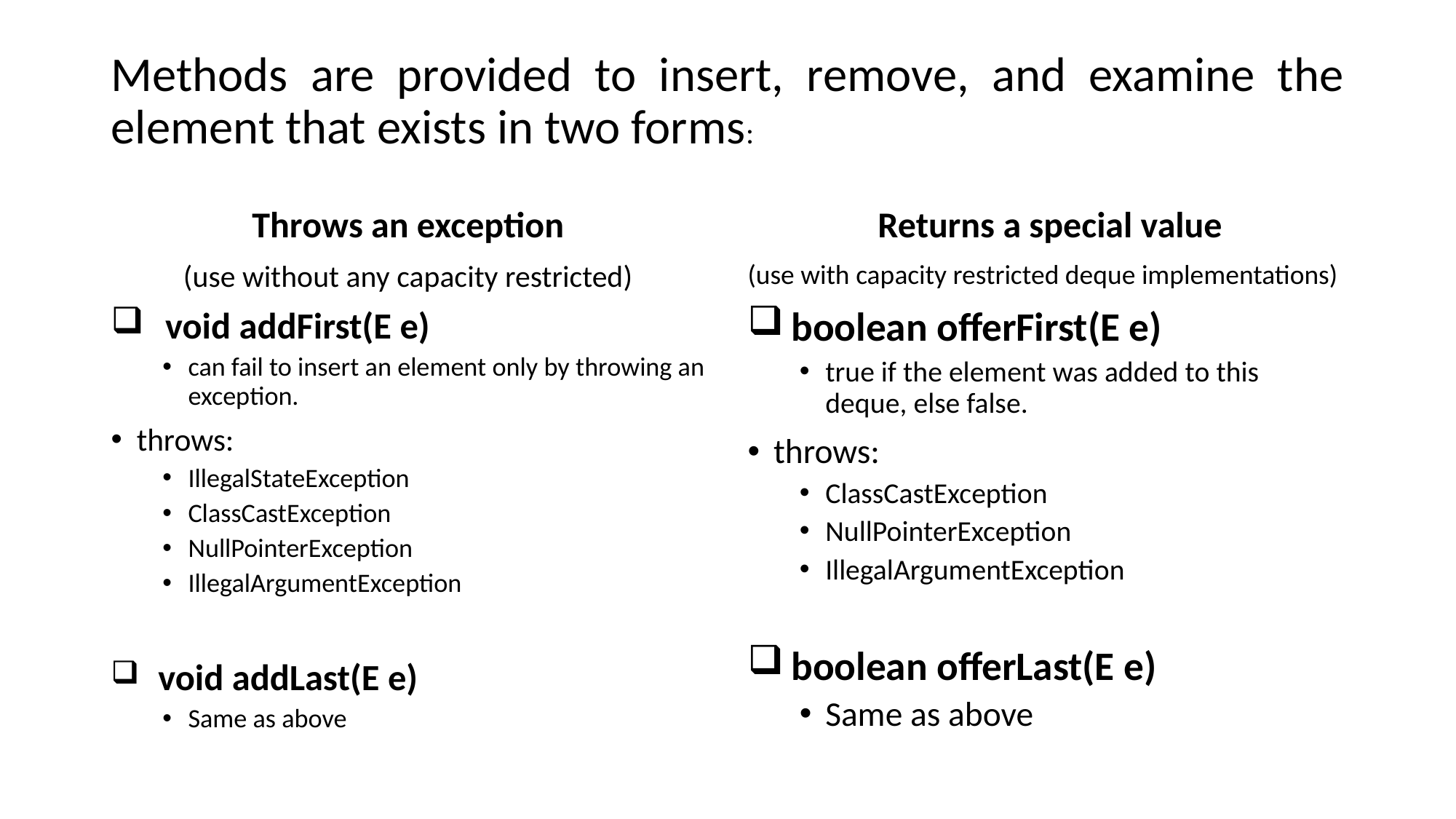

# Methods are provided to insert, remove, and examine the element that exists in two forms:
Throws an exception
(use without any capacity restricted)
 Returns a special value
(use with capacity restricted deque implementations)
   void addFirst(E e)
can fail to insert an element only by throwing an exception.
throws:
IllegalStateException
ClassCastException
NullPointerException
IllegalArgumentException

   void addLast(E e)
Same as above
 boolean offerFirst(E e)
true if the element was added to this deque, else false.
throws:
ClassCastException
NullPointerException
IllegalArgumentException

 boolean offerLast(E e)
Same as above